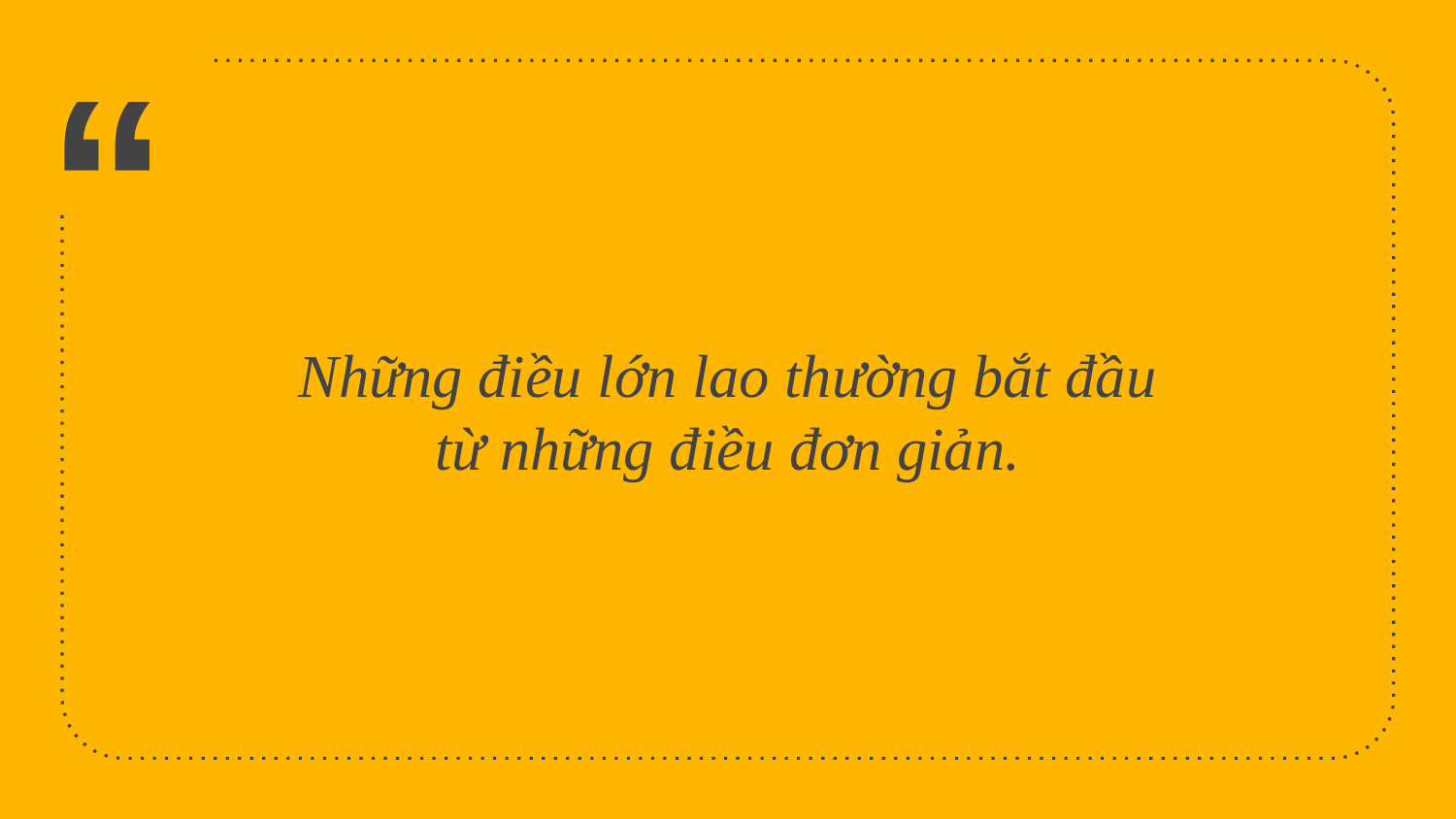

Những điều lớn lao thường bắt đầu từ những điều đơn giản.
10